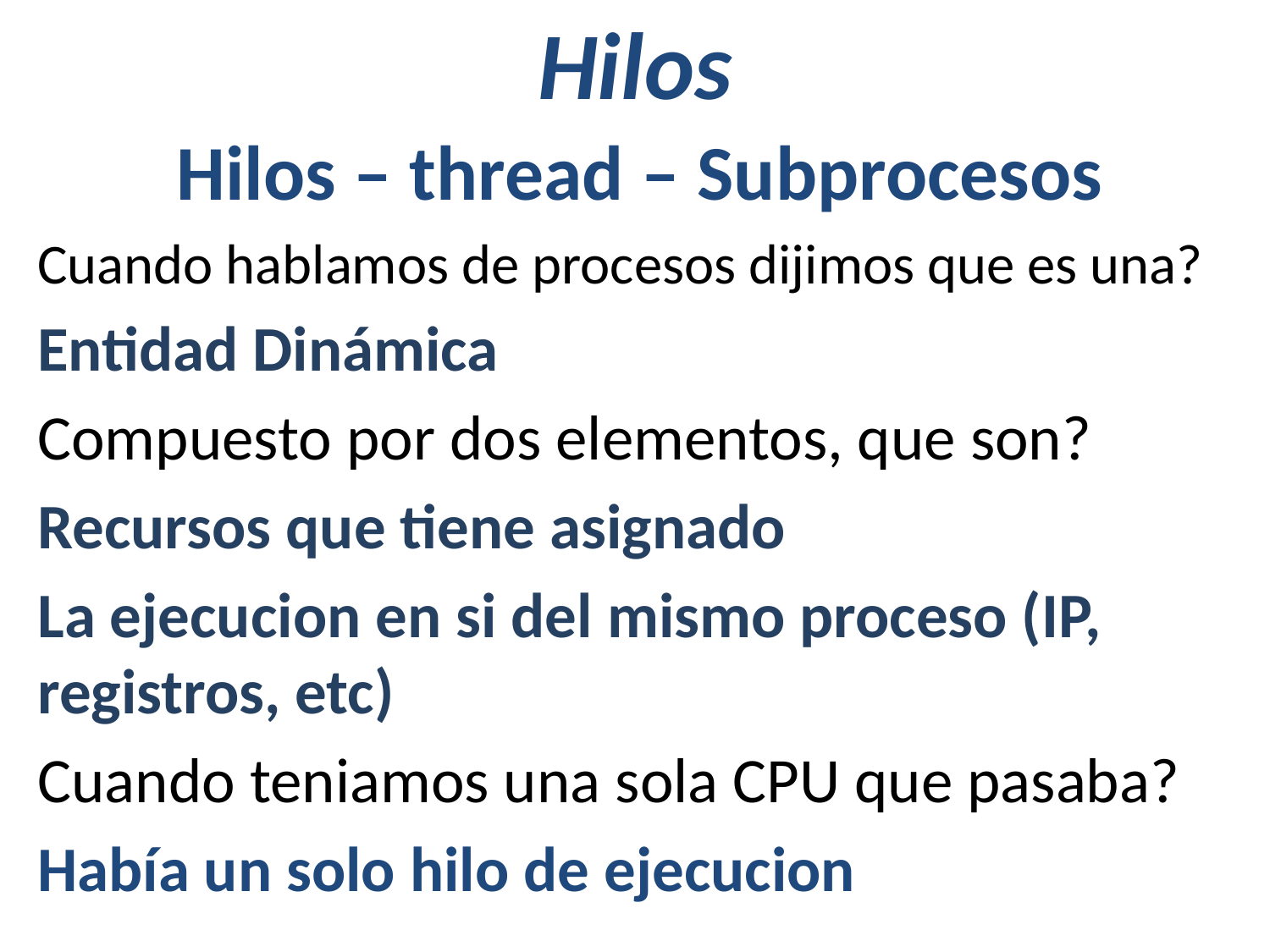

# Hilos
Hilos – thread – Subprocesos
Cuando hablamos de procesos dijimos que es una?
Entidad Dinámica
Compuesto por dos elementos, que son?
Recursos que tiene asignado
La ejecucion en si del mismo proceso (IP, registros, etc)
Cuando teniamos una sola CPU que pasaba?
Había un solo hilo de ejecucion